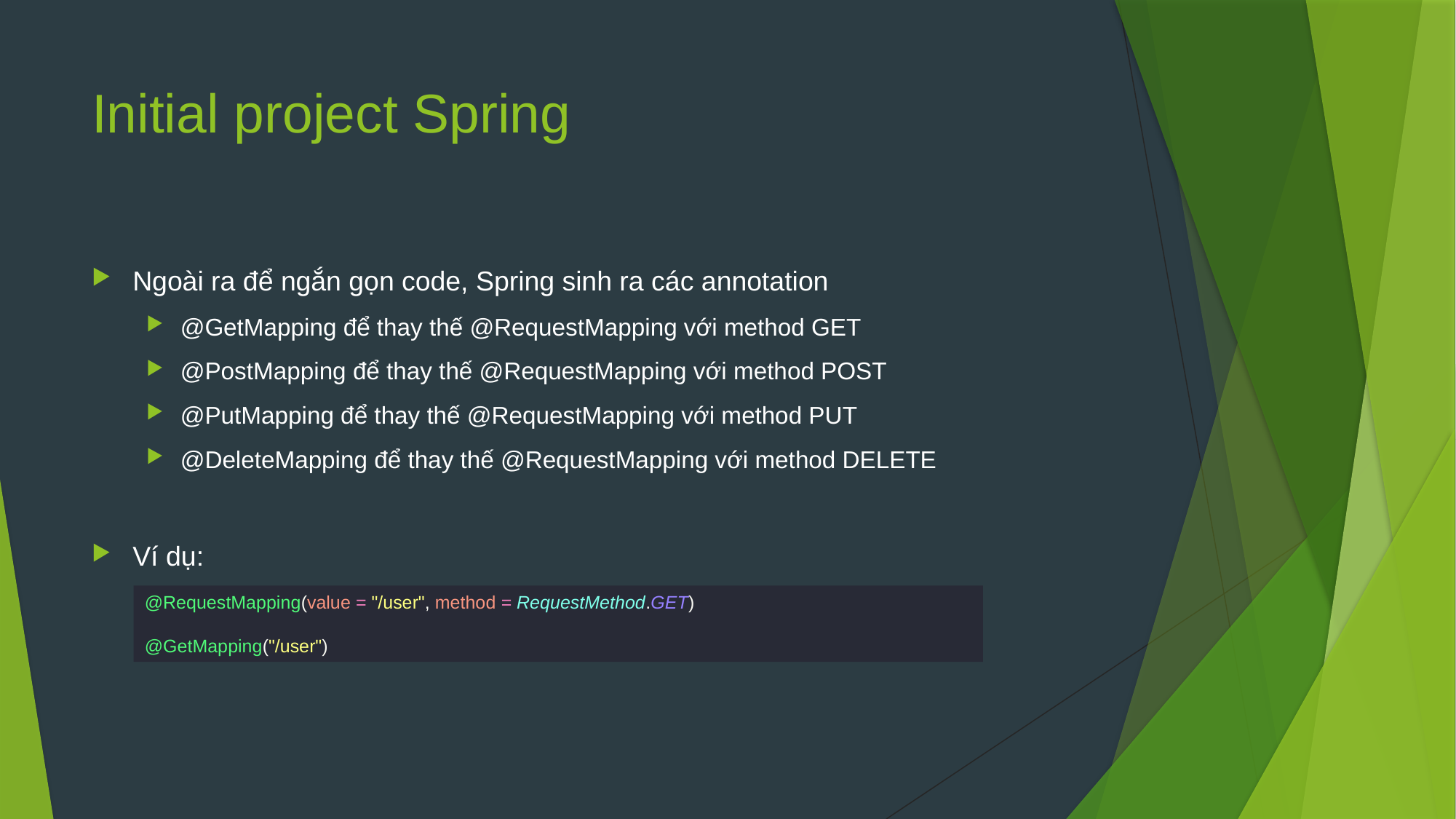

# Initial project Spring
Ngoài ra để ngắn gọn code, Spring sinh ra các annotation
@GetMapping để thay thế @RequestMapping với method GET
@PostMapping để thay thế @RequestMapping với method POST
@PutMapping để thay thế @RequestMapping với method PUT
@DeleteMapping để thay thế @RequestMapping với method DELETE

Ví dụ:

@RequestMapping(value = "/user", method = RequestMethod.GET)
@GetMapping("/user")